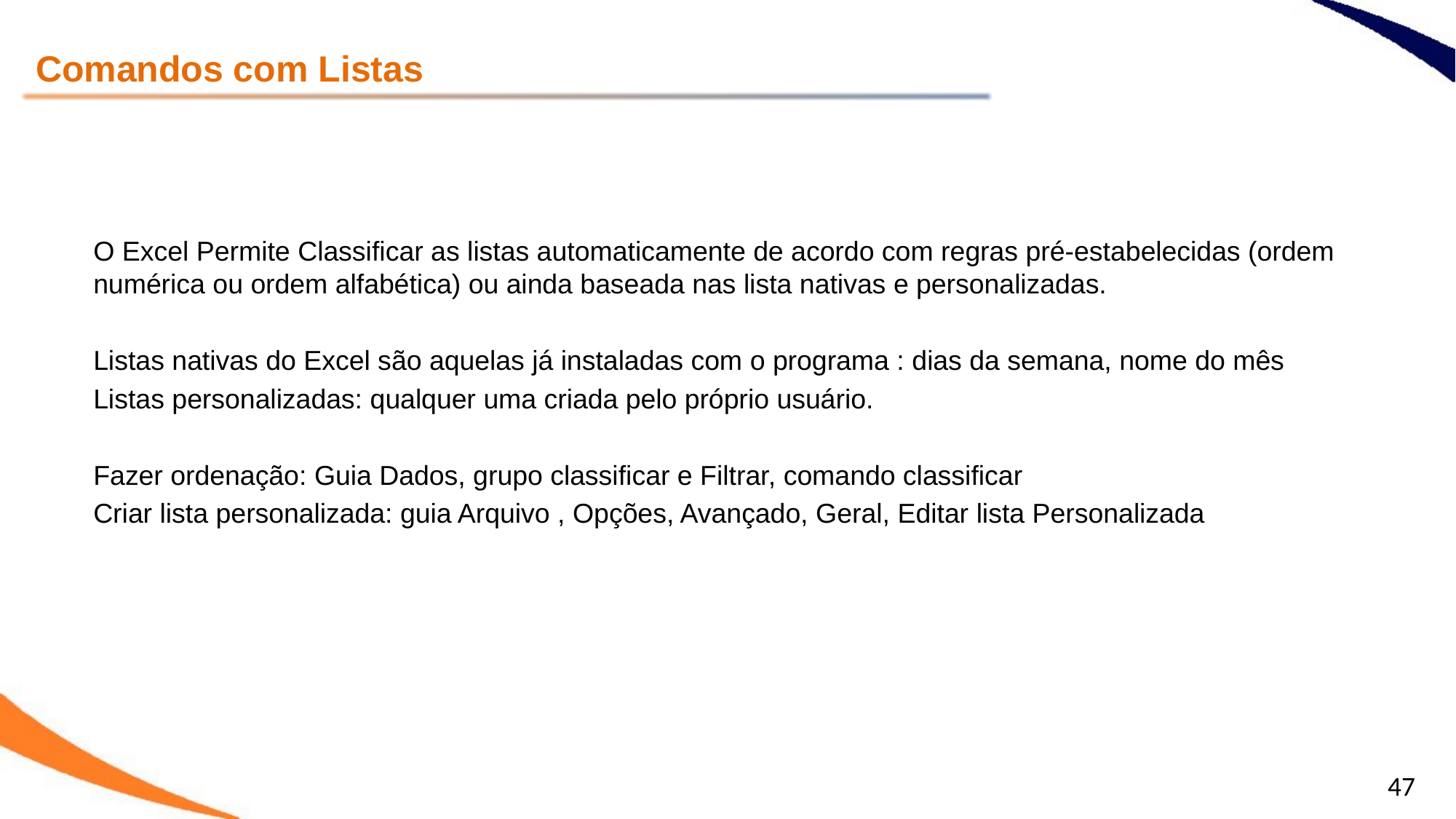

Comandos com Listas
O Excel Permite Classificar as listas automaticamente de acordo com regras pré-estabelecidas (ordem numérica ou ordem alfabética) ou ainda baseada nas lista nativas e personalizadas.

Listas nativas do Excel são aquelas já instaladas com o programa : dias da semana, nome do mês
Listas personalizadas: qualquer uma criada pelo próprio usuário.

Fazer ordenação: Guia Dados, grupo classificar e Filtrar, comando classificar
Criar lista personalizada: guia Arquivo , Opções, Avançado, Geral, Editar lista Personalizada